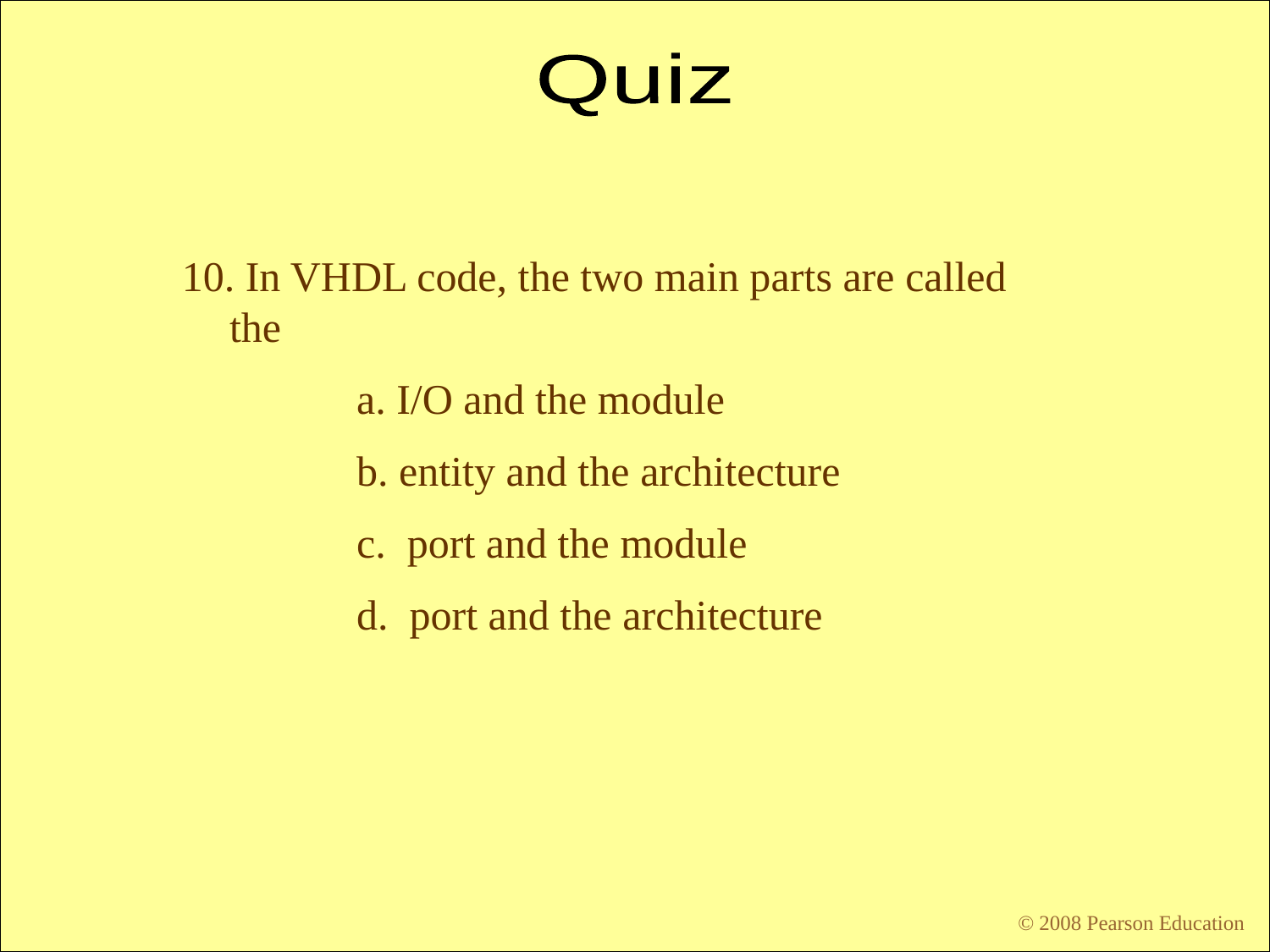

Quiz
10. In VHDL code, the two main parts are called the
		a. I/O and the module
		b. entity and the architecture
		c.  port and the module
		d.  port and the architecture
© 2008 Pearson Education